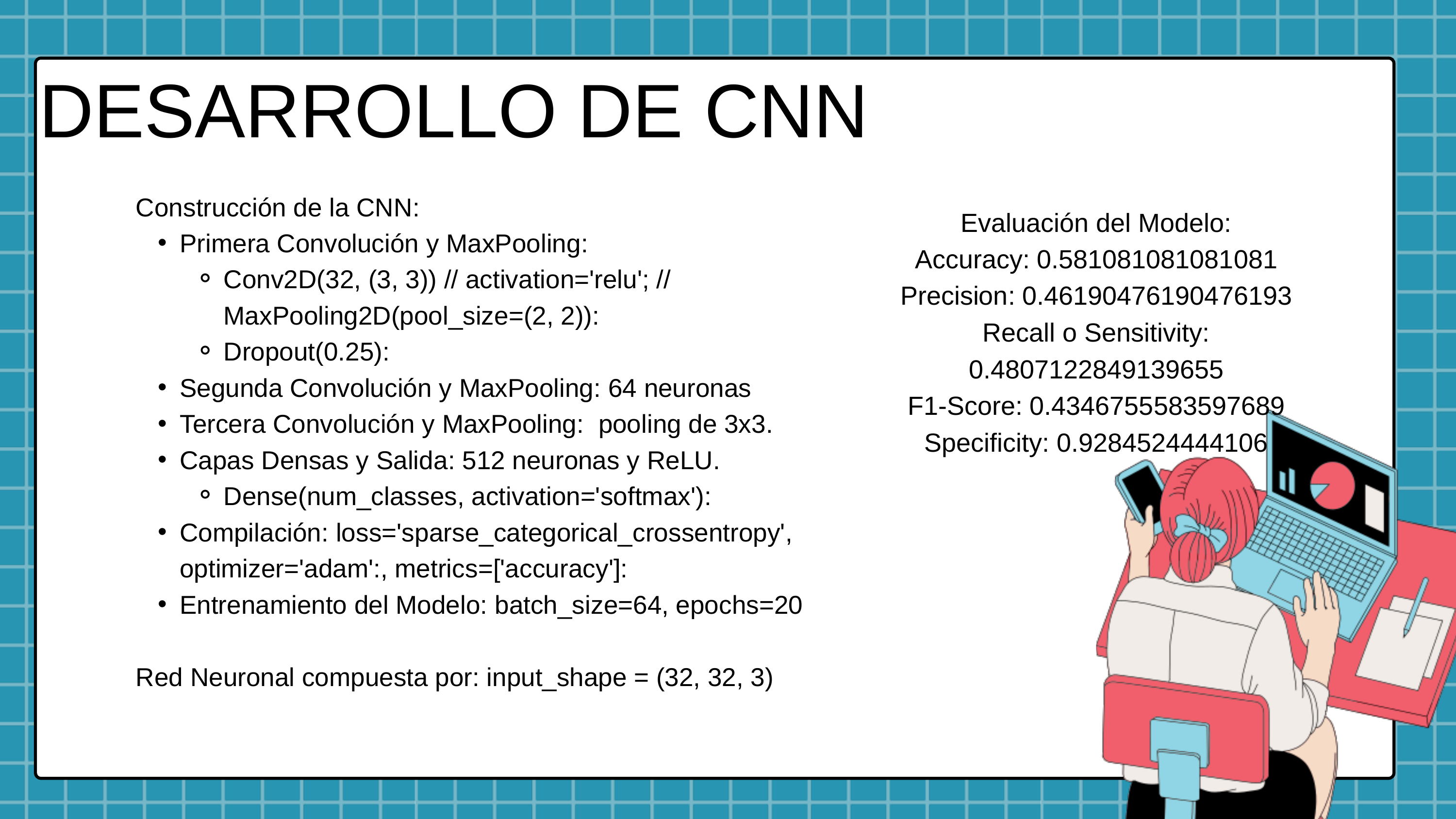

DESARROLLO DE CNN

Construcción de la CNN:
Primera Convolución y MaxPooling:
Conv2D(32, (3, 3)) // activation='relu'; // MaxPooling2D(pool_size=(2, 2)):
Dropout(0.25):
Segunda Convolución y MaxPooling: 64 neuronas
Tercera Convolución y MaxPooling:  pooling de 3x3.
Capas Densas y Salida: 512 neuronas y ReLU.
Dense(num_classes, activation='softmax'):
Compilación: loss='sparse_categorical_crossentropy', optimizer='adam':, metrics=['accuracy']:
Entrenamiento del Modelo: batch_size=64, epochs=20

Red Neuronal compuesta por: input_shape = (32, 32, 3)

Evaluación del Modelo:
Accuracy: 0.581081081081081
Precision: 0.46190476190476193
Recall o Sensitivity: 0.4807122849139655
F1-Score: 0.4346755583597689
Specificity: 0.9284524444106